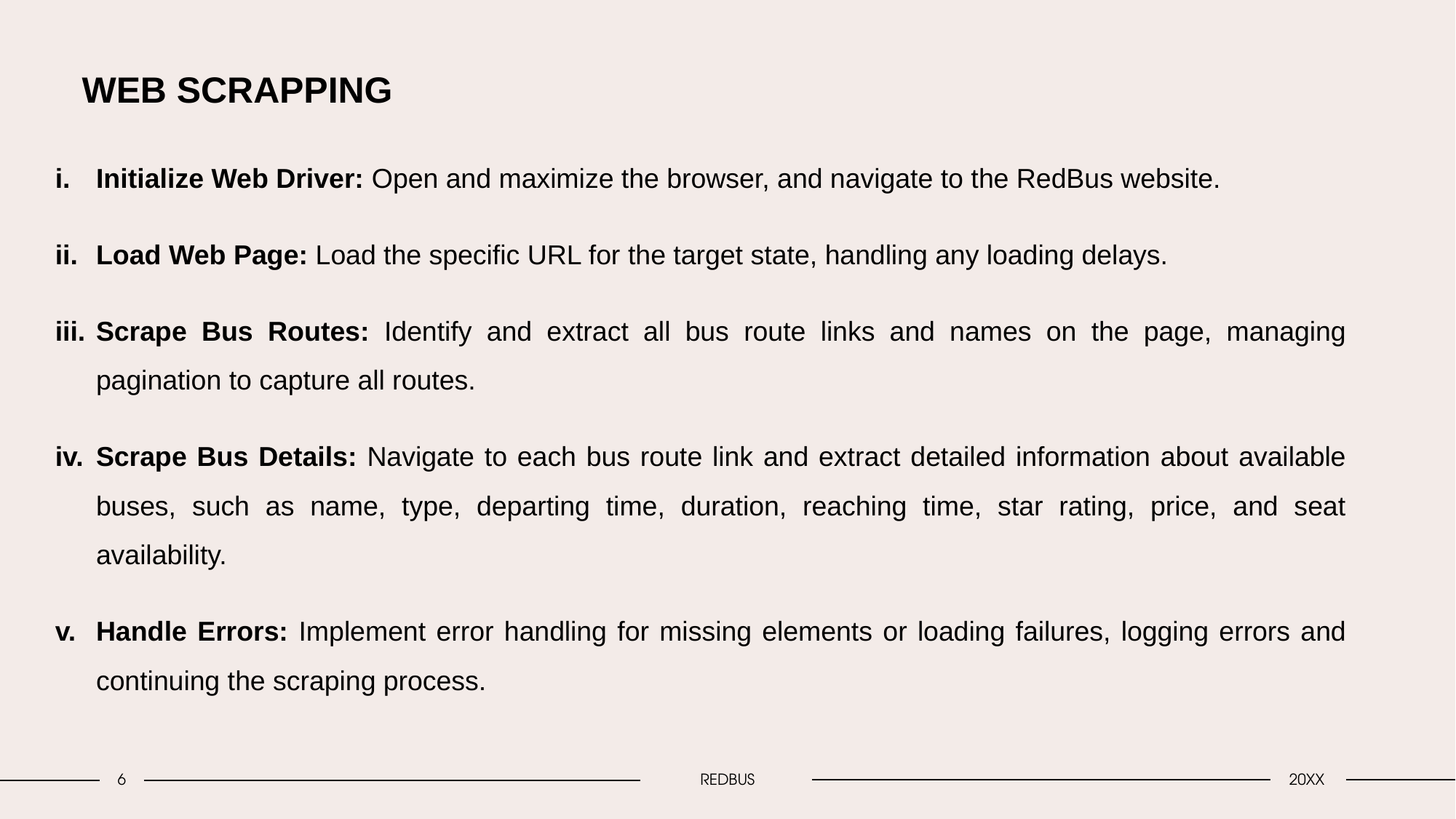

# WEB SCRAPPING
Initialize Web Driver: Open and maximize the browser, and navigate to the RedBus website.
Load Web Page: Load the specific URL for the target state, handling any loading delays.
Scrape Bus Routes: Identify and extract all bus route links and names on the page, managing pagination to capture all routes.
Scrape Bus Details: Navigate to each bus route link and extract detailed information about available buses, such as name, type, departing time, duration, reaching time, star rating, price, and seat availability.
Handle Errors: Implement error handling for missing elements or loading failures, logging errors and continuing the scraping process.

6
REDBUS
20XX